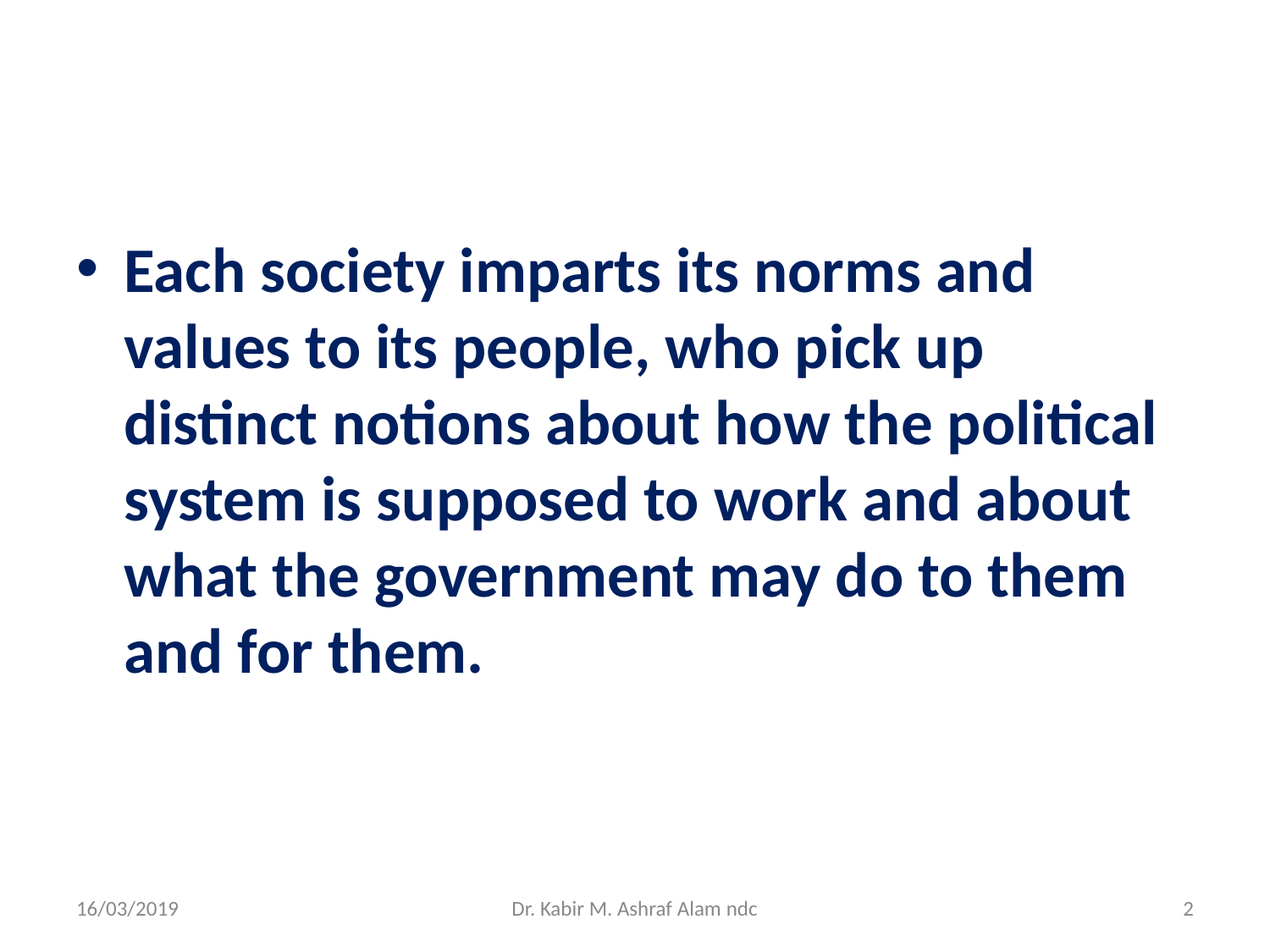

#
Each society imparts its norms and values to its people, who pick up distinct notions about how the political system is supposed to work and about what the government may do to them and for them.
16/03/2019
Dr. Kabir M. Ashraf Alam ndc
2